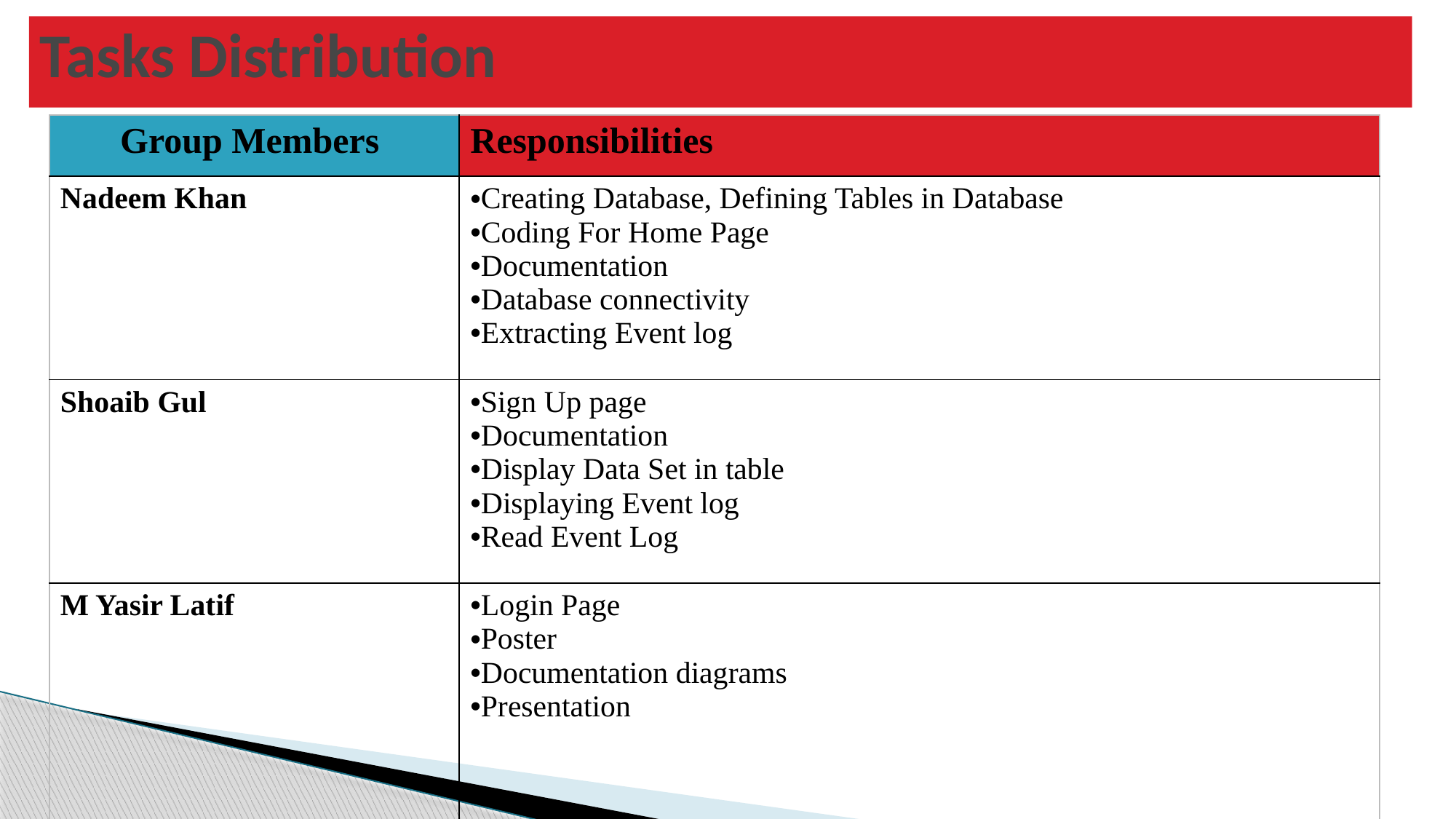

# Tasks Distribution
| Group Members | Responsibilities |
| --- | --- |
| Nadeem Khan | Creating Database, Defining Tables in Database Coding For Home Page Documentation Database connectivity Extracting Event log |
| Shoaib Gul | Sign Up page Documentation Display Data Set in table Displaying Event log Read Event Log |
| M Yasir Latif | Login Page Poster Documentation diagrams Presentation |